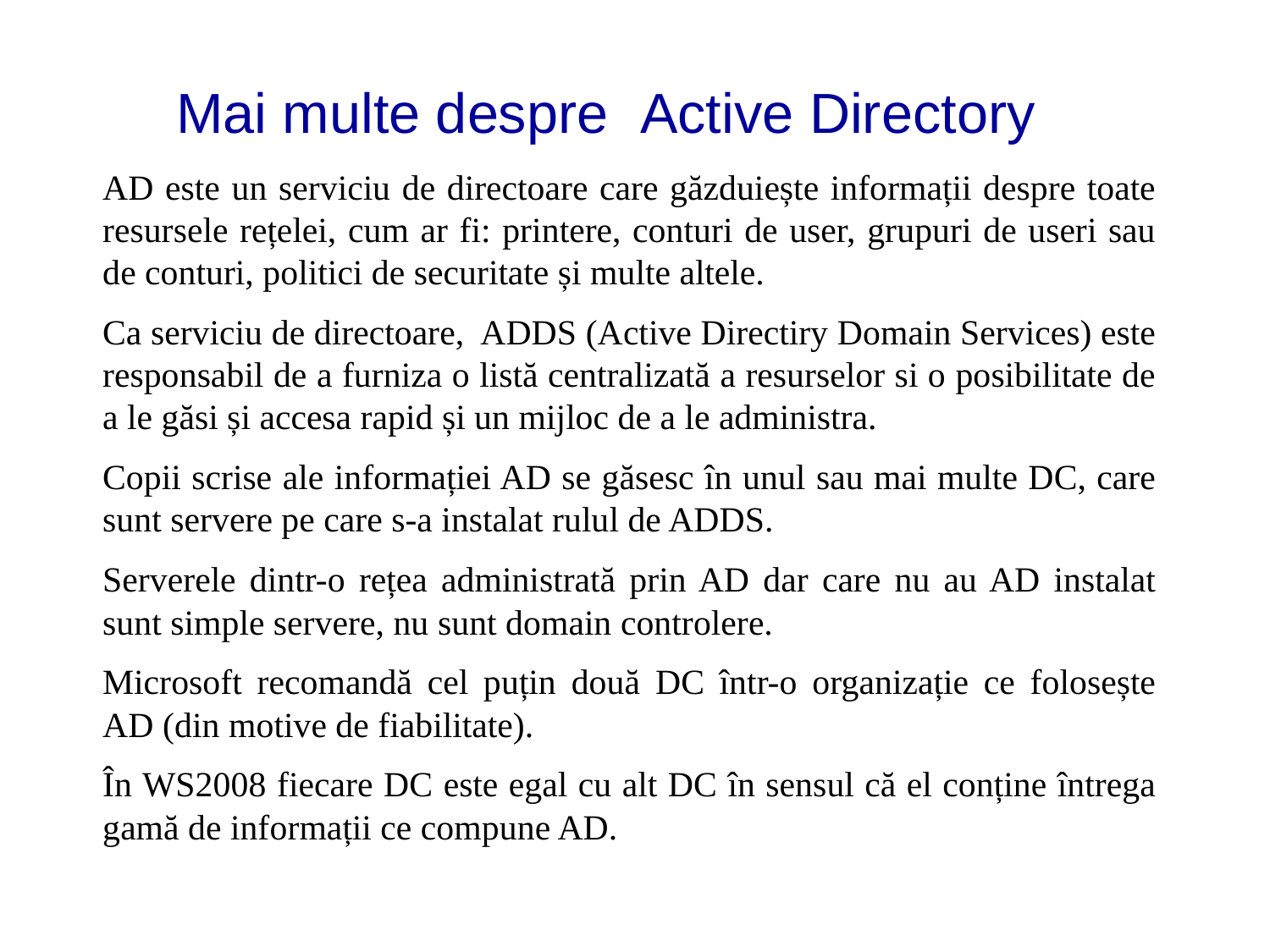

# Mai multe despre  Active Directory
AD este un serviciu de directoare care găzduiește informații despre toate resursele rețelei, cum ar fi: printere, conturi de user, grupuri de useri sau de conturi, politici de securitate și multe altele.
Ca serviciu de directoare,  ADDS (Active Directiry Domain Services) este responsabil de a furniza o listă centralizată a resurselor si o posibilitate de a le găsi și accesa rapid și un mijloc de a le administra.
Copii scrise ale informației AD se găsesc în unul sau mai multe DC, care sunt servere pe care s-a instalat rulul de ADDS.
Serverele dintr-o rețea administrată prin AD dar care nu au AD instalat sunt simple servere, nu sunt domain controlere.
Microsoft recomandă cel puțin două DC într-o organizație ce folosește AD (din motive de fiabilitate).
În WS2008 fiecare DC este egal cu alt DC în sensul că el conține întrega gamă de informații ce compune AD.